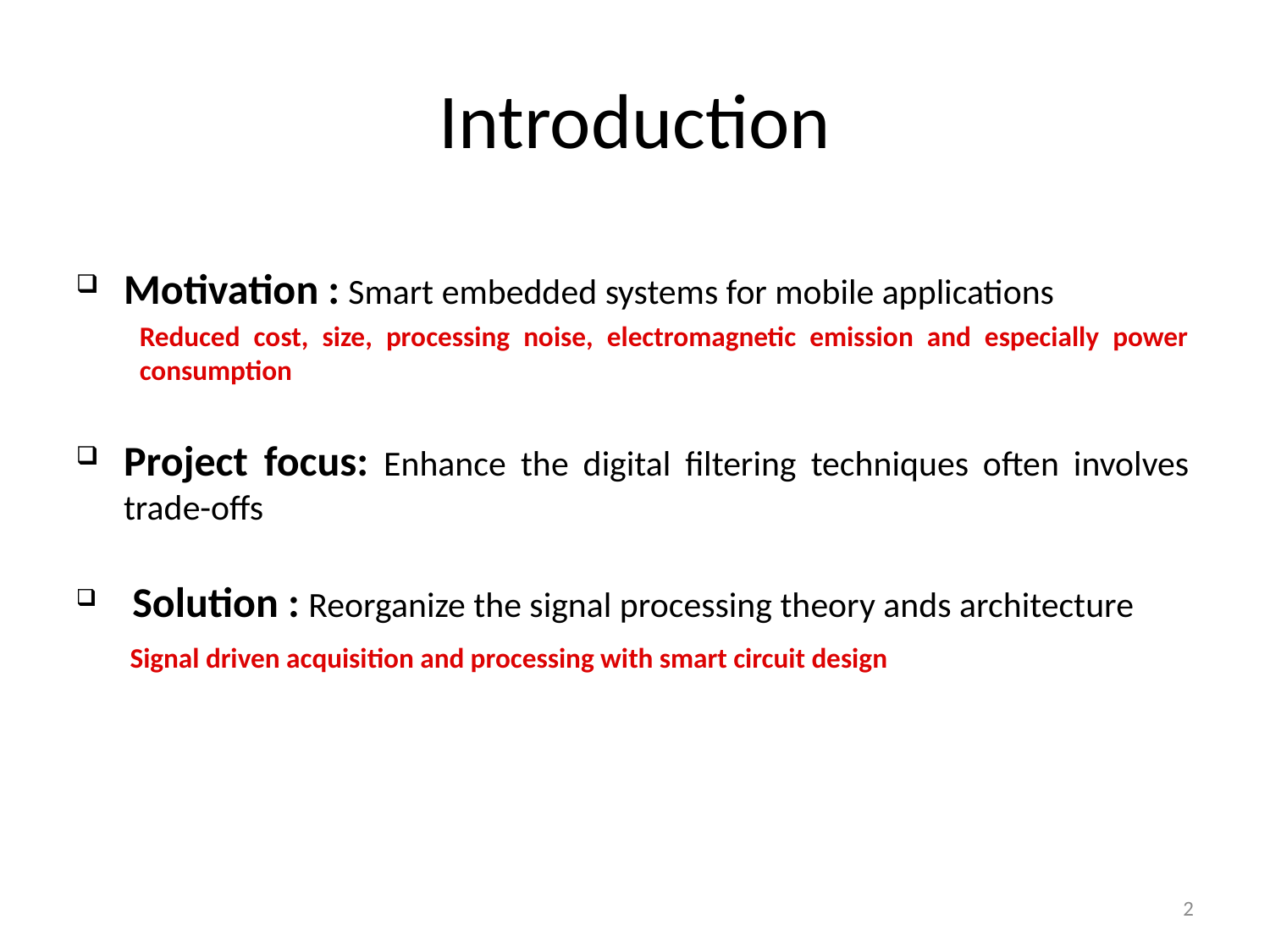

# Introduction

Motivation : Smart embedded systems for mobile applications
Reduced cost, size, processing noise, electromagnetic emission and especially power consumption

Project focus: Enhance the digital filtering techniques often involves trade-offs

 Solution : Reorganize the signal processing theory ands architecture
	 Signal driven acquisition and processing with smart circuit design

2